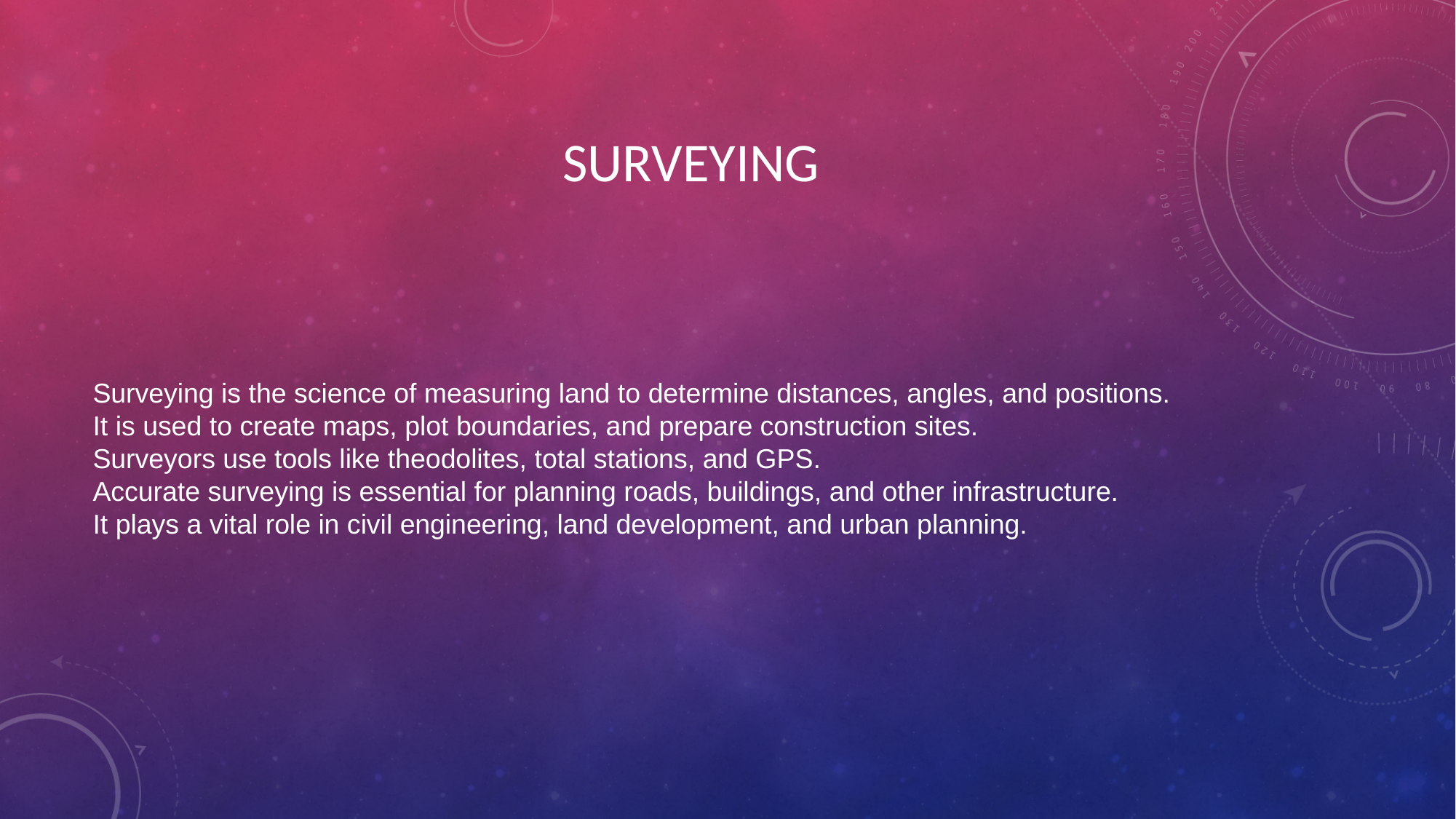

# surveying
Surveying is the science of measuring land to determine distances, angles, and positions.
It is used to create maps, plot boundaries, and prepare construction sites.
Surveyors use tools like theodolites, total stations, and GPS.
Accurate surveying is essential for planning roads, buildings, and other infrastructure.
It plays a vital role in civil engineering, land development, and urban planning.